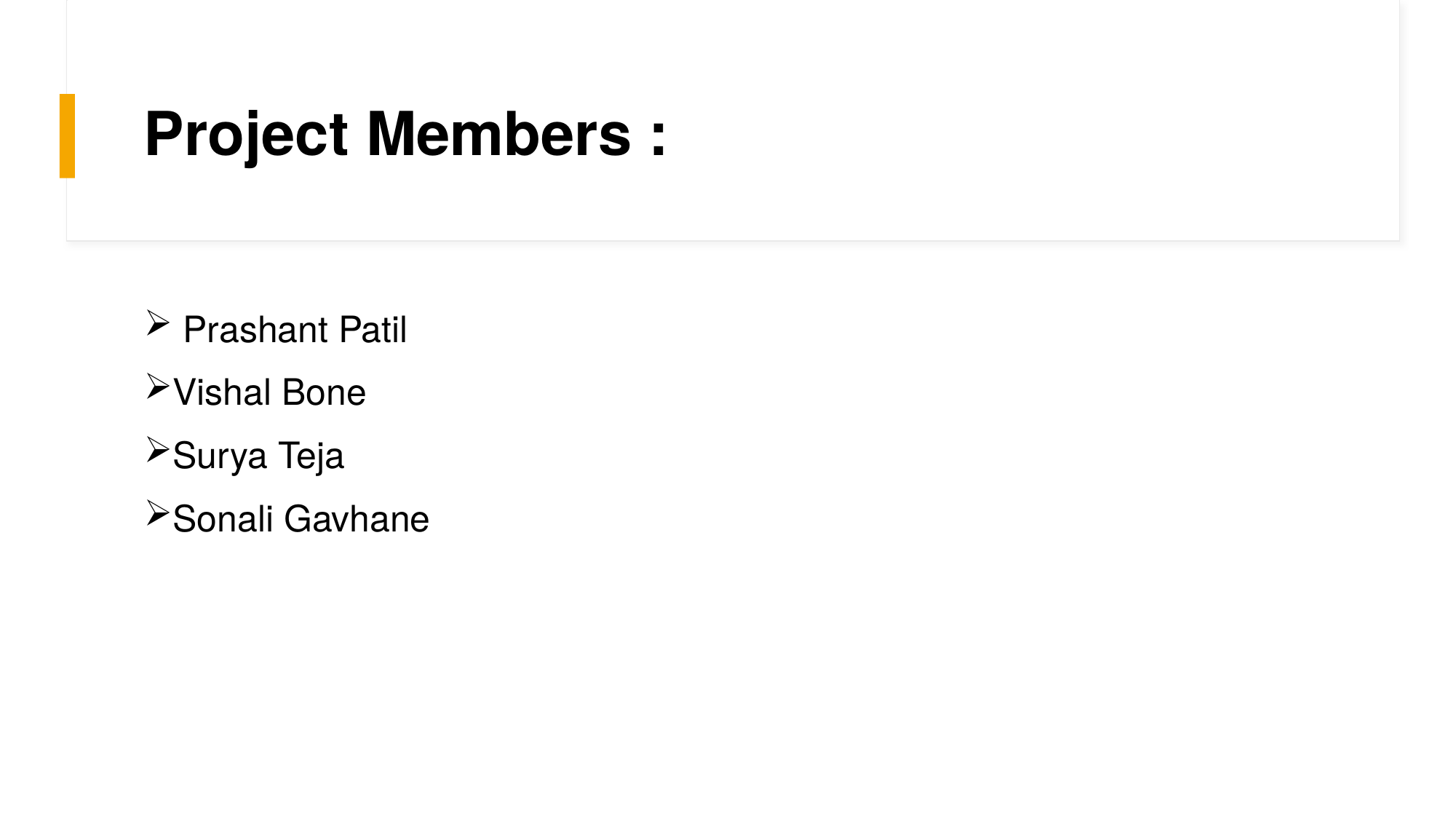

# Project Members :
 Prashant Patil
Vishal Bone
Surya Teja
Sonali Gavhane